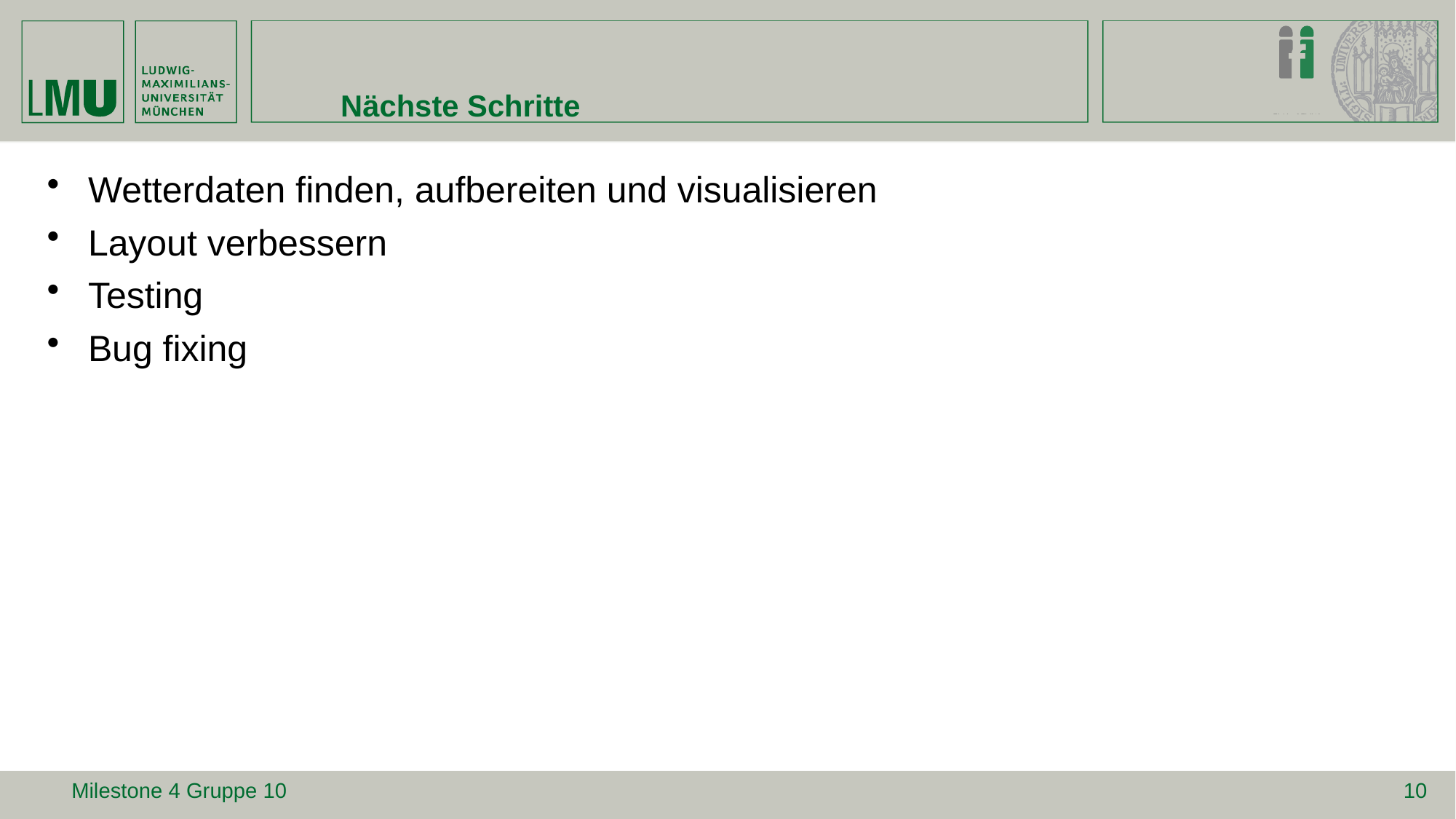

# Nächste Schritte

Wetterdaten finden, aufbereiten und visualisieren
Layout verbessern
Testing
Bug fixing
Milestone 4 Gruppe 10
10